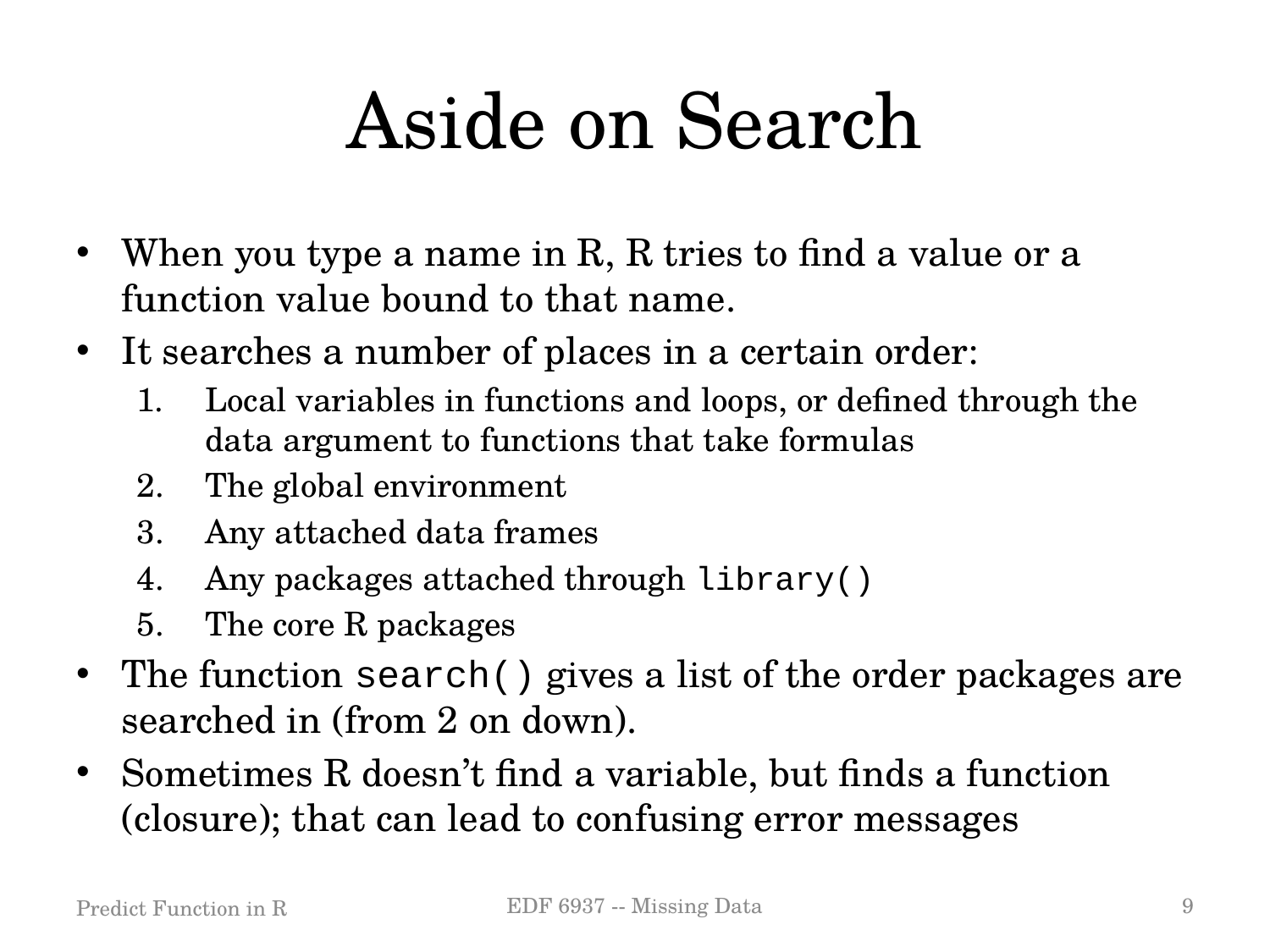

# Aside on Search
When you type a name in R, R tries to find a value or a function value bound to that name.
It searches a number of places in a certain order:
Local variables in functions and loops, or defined through the data argument to functions that take formulas
The global environment
Any attached data frames
Any packages attached through library()
The core R packages
The function search() gives a list of the order packages are searched in (from 2 on down).
Sometimes R doesn’t find a variable, but finds a function (closure); that can lead to confusing error messages
Predict Function in R
EDF 6937 -- Missing Data
9